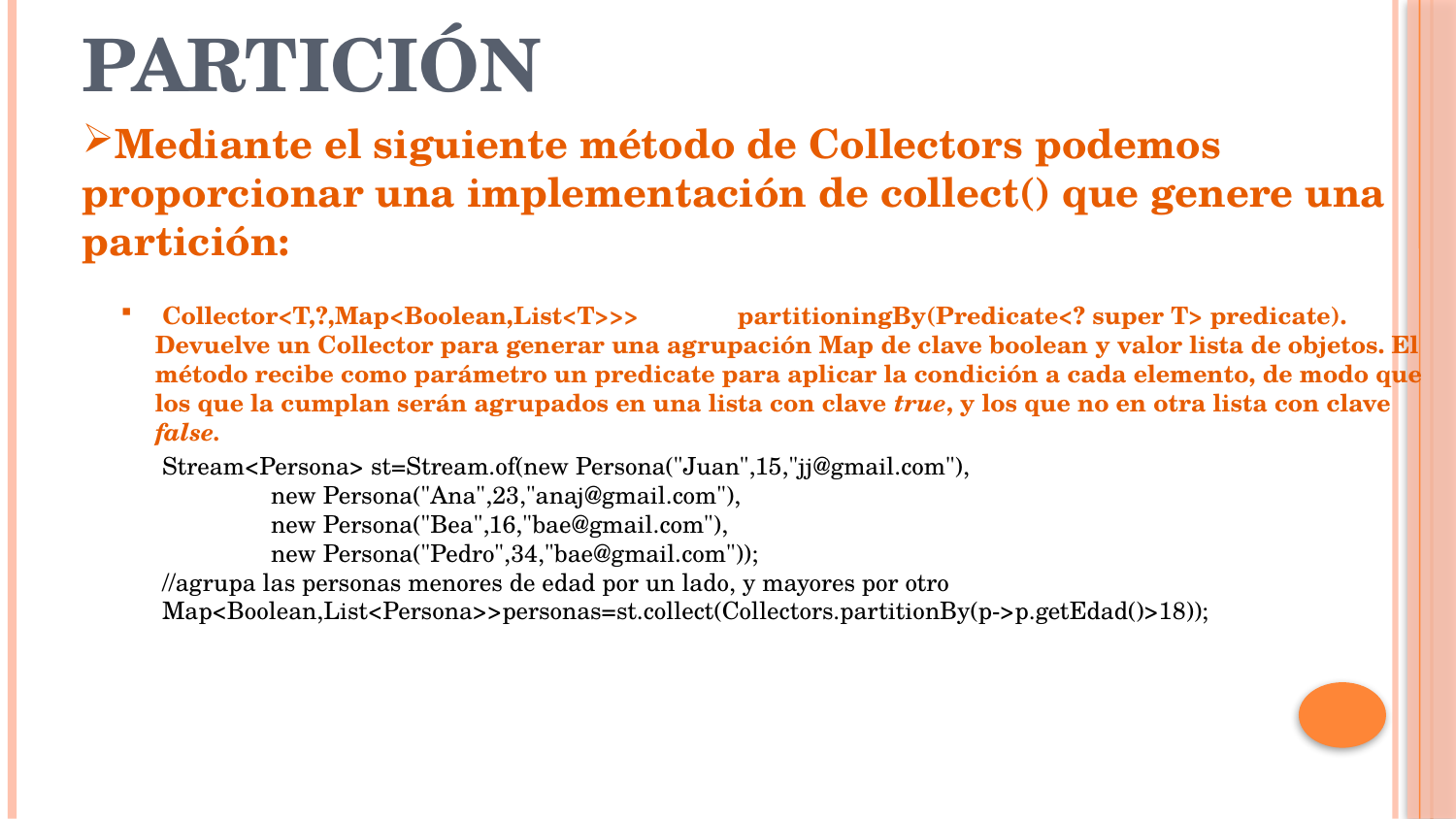

# Partición
Mediante el siguiente método de Collectors podemos proporcionar una implementación de collect() que genere una partición:
 Collector<T,​?,​Map<Boolean,​List<T>>> 	partitioningBy​(Predicate<? super T> predicate). Devuelve un Collector para generar una agrupación Map de clave boolean y valor lista de objetos. El método recibe como parámetro un predicate para aplicar la condición a cada elemento, de modo que los que la cumplan serán agrupados en una lista con clave true, y los que no en otra lista con clave false.

Stream<Persona> st=Stream.of(new Persona("Juan",15,"jj@gmail.com"),
                new Persona("Ana",23,"anaj@gmail.com"),
                new Persona("Bea",16,"bae@gmail.com"),
                new Persona("Pedro",34,"bae@gmail.com"));
//agrupa las personas menores de edad por un lado, y mayores por otro
Map<Boolean,List<Persona>>personas=st.collect(Collectors.partitionBy(p->p.getEdad()>18));